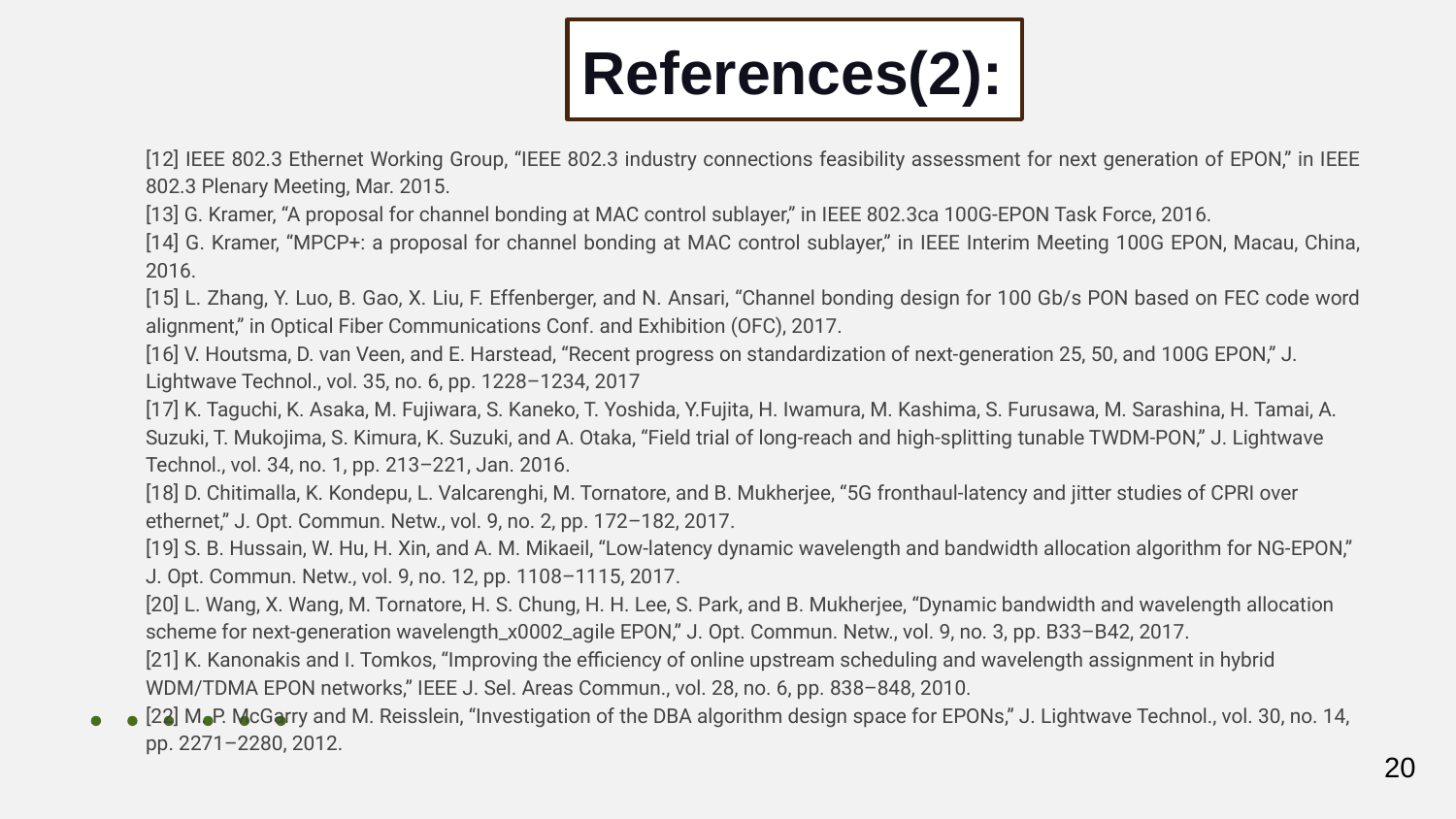

# References(2):
[12] IEEE 802.3 Ethernet Working Group, “IEEE 802.3 industry connections feasibility assessment for next generation of EPON,” in IEEE 802.3 Plenary Meeting, Mar. 2015.
[13] G. Kramer, “A proposal for channel bonding at MAC control sublayer,” in IEEE 802.3ca 100G-EPON Task Force, 2016.
[14] G. Kramer, “MPCP+: a proposal for channel bonding at MAC control sublayer,” in IEEE Interim Meeting 100G EPON, Macau, China, 2016.
[15] L. Zhang, Y. Luo, B. Gao, X. Liu, F. Effenberger, and N. Ansari, “Channel bonding design for 100 Gb/s PON based on FEC code word alignment,” in Optical Fiber Communications Conf. and Exhibition (OFC), 2017.
[16] V. Houtsma, D. van Veen, and E. Harstead, “Recent progress on standardization of next-generation 25, 50, and 100G EPON,” J. Lightwave Technol., vol. 35, no. 6, pp. 1228–1234, 2017
[17] K. Taguchi, K. Asaka, M. Fujiwara, S. Kaneko, T. Yoshida, Y.Fujita, H. Iwamura, M. Kashima, S. Furusawa, M. Sarashina, H. Tamai, A. Suzuki, T. Mukojima, S. Kimura, K. Suzuki, and A. Otaka, “Field trial of long-reach and high-splitting tunable TWDM-PON,” J. Lightwave Technol., vol. 34, no. 1, pp. 213–221, Jan. 2016.
[18] D. Chitimalla, K. Kondepu, L. Valcarenghi, M. Tornatore, and B. Mukherjee, “5G fronthaul-latency and jitter studies of CPRI over ethernet,” J. Opt. Commun. Netw., vol. 9, no. 2, pp. 172–182, 2017.
[19] S. B. Hussain, W. Hu, H. Xin, and A. M. Mikaeil, “Low-latency dynamic wavelength and bandwidth allocation algorithm for NG-EPON,” J. Opt. Commun. Netw., vol. 9, no. 12, pp. 1108–1115, 2017.
[20] L. Wang, X. Wang, M. Tornatore, H. S. Chung, H. H. Lee, S. Park, and B. Mukherjee, “Dynamic bandwidth and wavelength allocation scheme for next-generation wavelength_x0002_agile EPON,” J. Opt. Commun. Netw., vol. 9, no. 3, pp. B33–B42, 2017.
[21] K. Kanonakis and I. Tomkos, “Improving the efficiency of online upstream scheduling and wavelength assignment in hybrid WDM/TDMA EPON networks,” IEEE J. Sel. Areas Commun., vol. 28, no. 6, pp. 838–848, 2010.
[22] M. P. McGarry and M. Reisslein, “Investigation of the DBA algorithm design space for EPONs,” J. Lightwave Technol., vol. 30, no. 14, pp. 2271–2280, 2012.

20